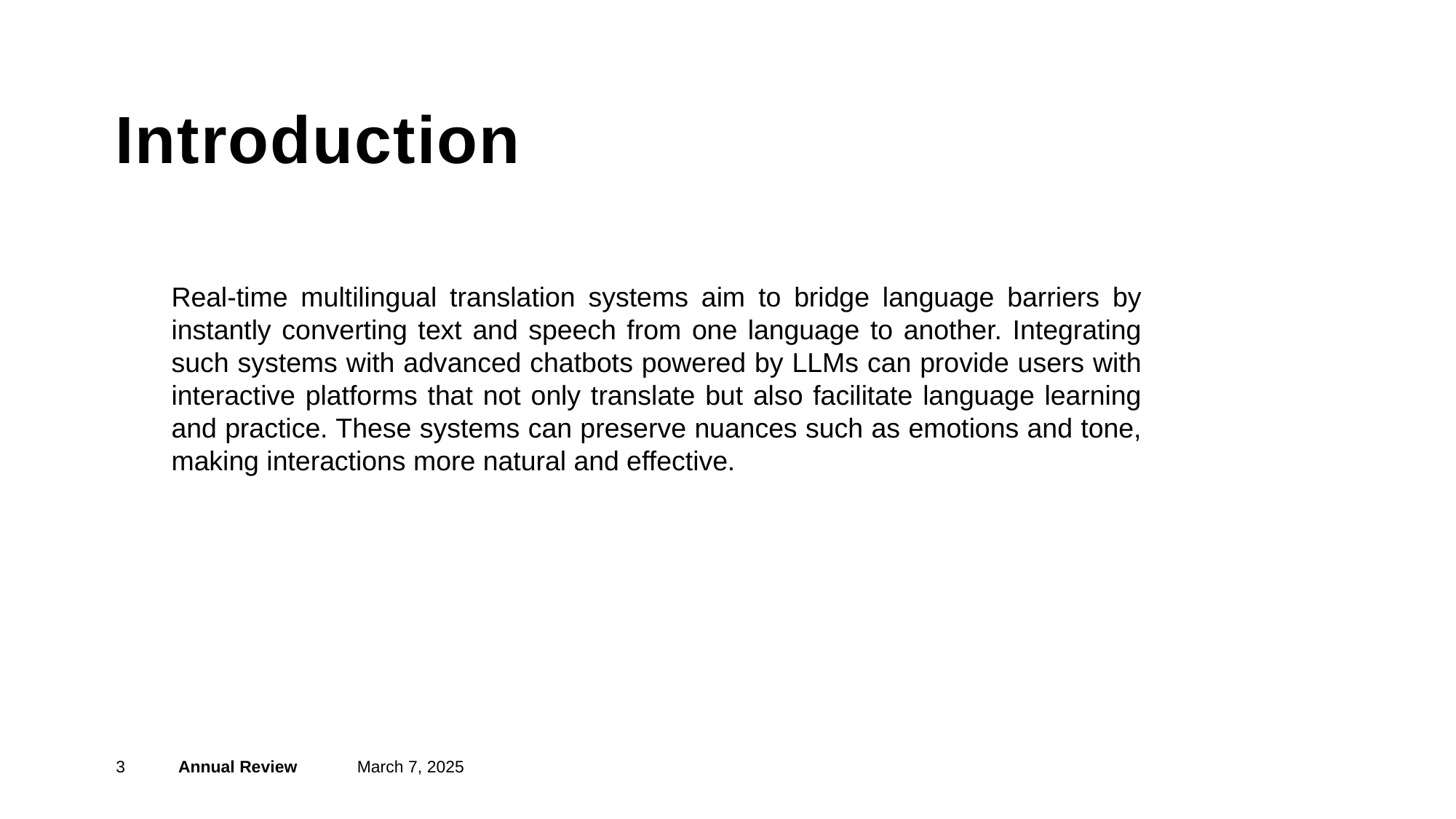

# Introduction
Real-time multilingual translation systems aim to bridge language barriers by instantly converting text and speech from one language to another. Integrating such systems with advanced chatbots powered by LLMs can provide users with interactive platforms that not only translate but also facilitate language learning and practice. These systems can preserve nuances such as emotions and tone, making interactions more natural and effective.
3
Annual Review
March 7, 2025